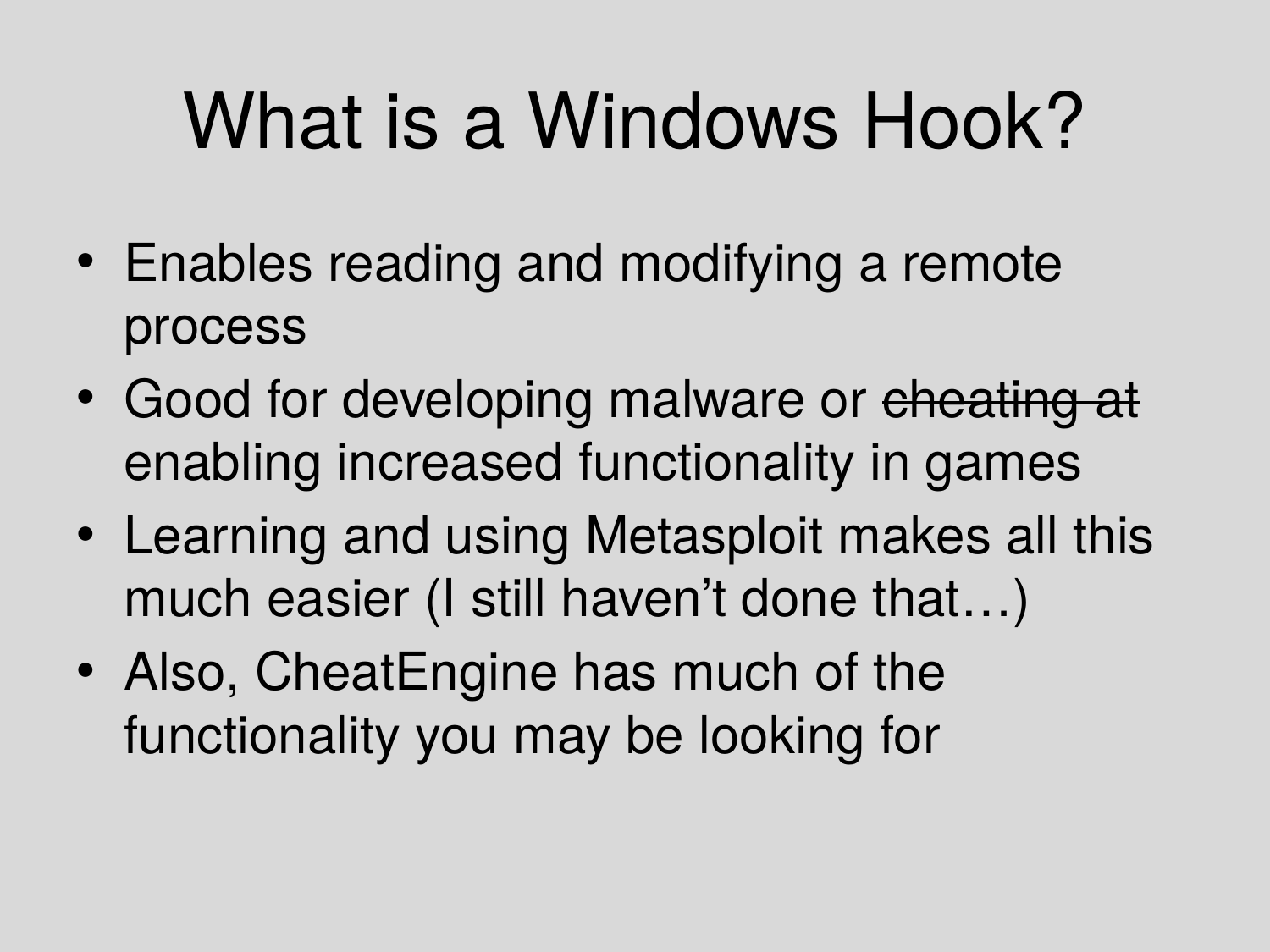

# What is a Windows Hook?
Enables reading and modifying a remote process
Good for developing malware or cheating at enabling increased functionality in games
Learning and using Metasploit makes all this much easier (I still haven’t done that…)
Also, CheatEngine has much of the functionality you may be looking for